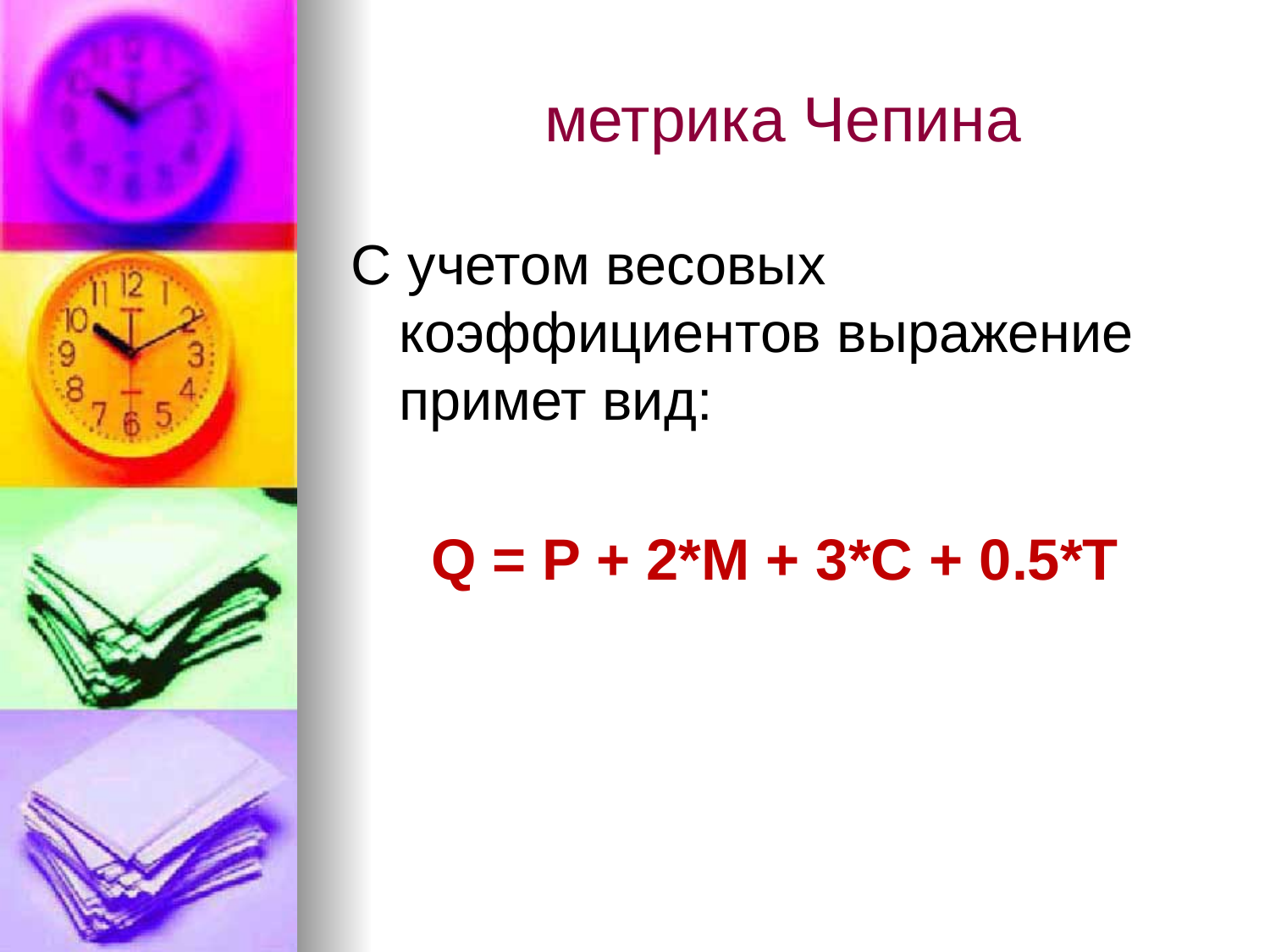

# метрика Чепина
С учетом весовых коэффициентов выражение примет вид:

Q = P + 2*M + 3*C + 0.5*T

210